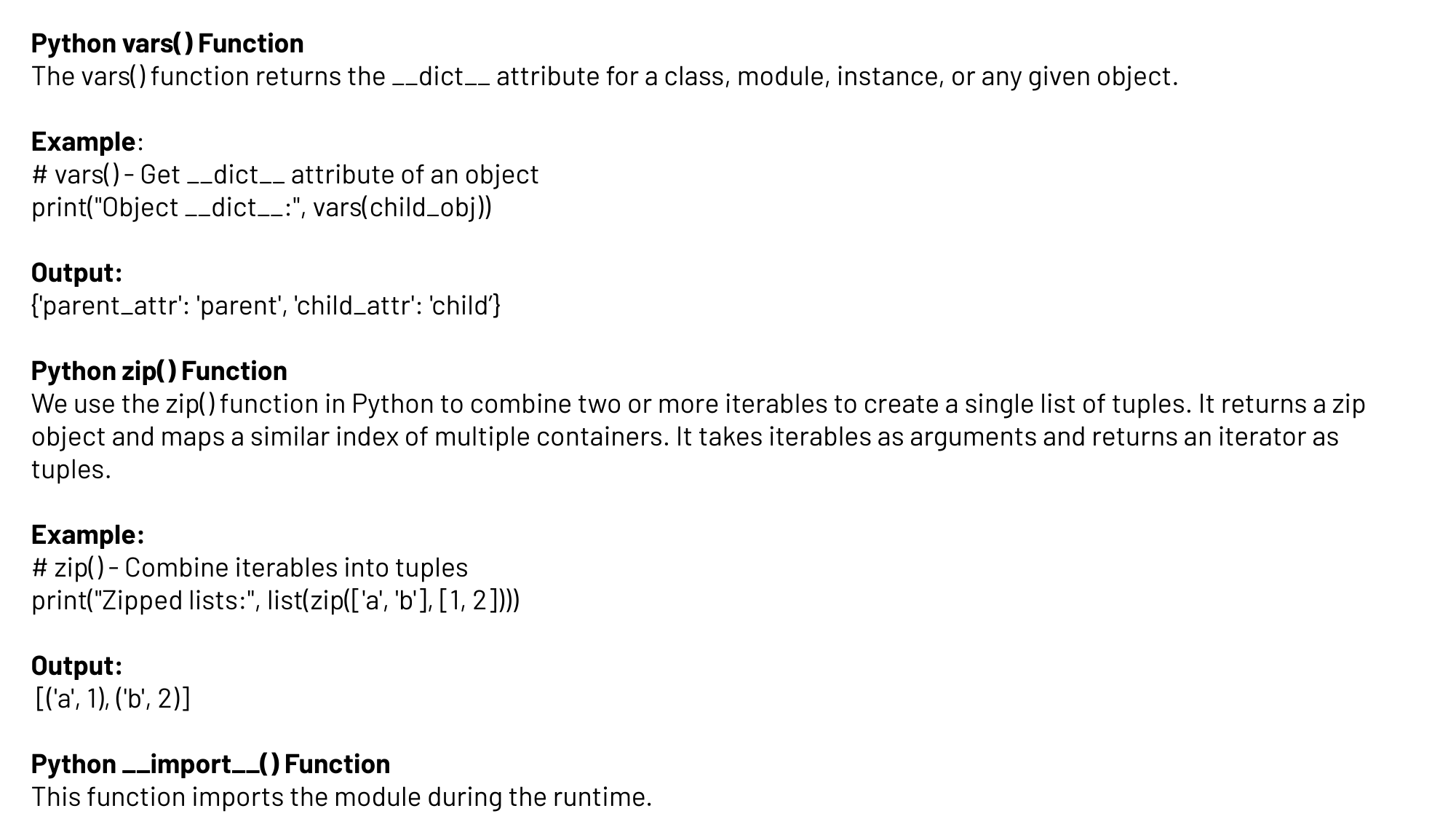

Python vars() Function
The vars() function returns the __dict__ attribute for a class, module, instance, or any given object.

Example:
# vars() - Get __dict__ attribute of an object
print("Object __dict__:", vars(child_obj))

Output:
{'parent_attr': 'parent', 'child_attr': 'child’}

Python zip() Function
We use the zip() function in Python to combine two or more iterables to create a single list of tuples. It returns a zip object and maps a similar index of multiple containers. It takes iterables as arguments and returns an iterator as tuples.

Example:
# zip() - Combine iterables into tuples
print("Zipped lists:", list(zip(['a', 'b'], [1, 2])))

Output:
 [('a', 1), ('b', 2)]

Python __import__() Function
This function imports the module during the runtime.